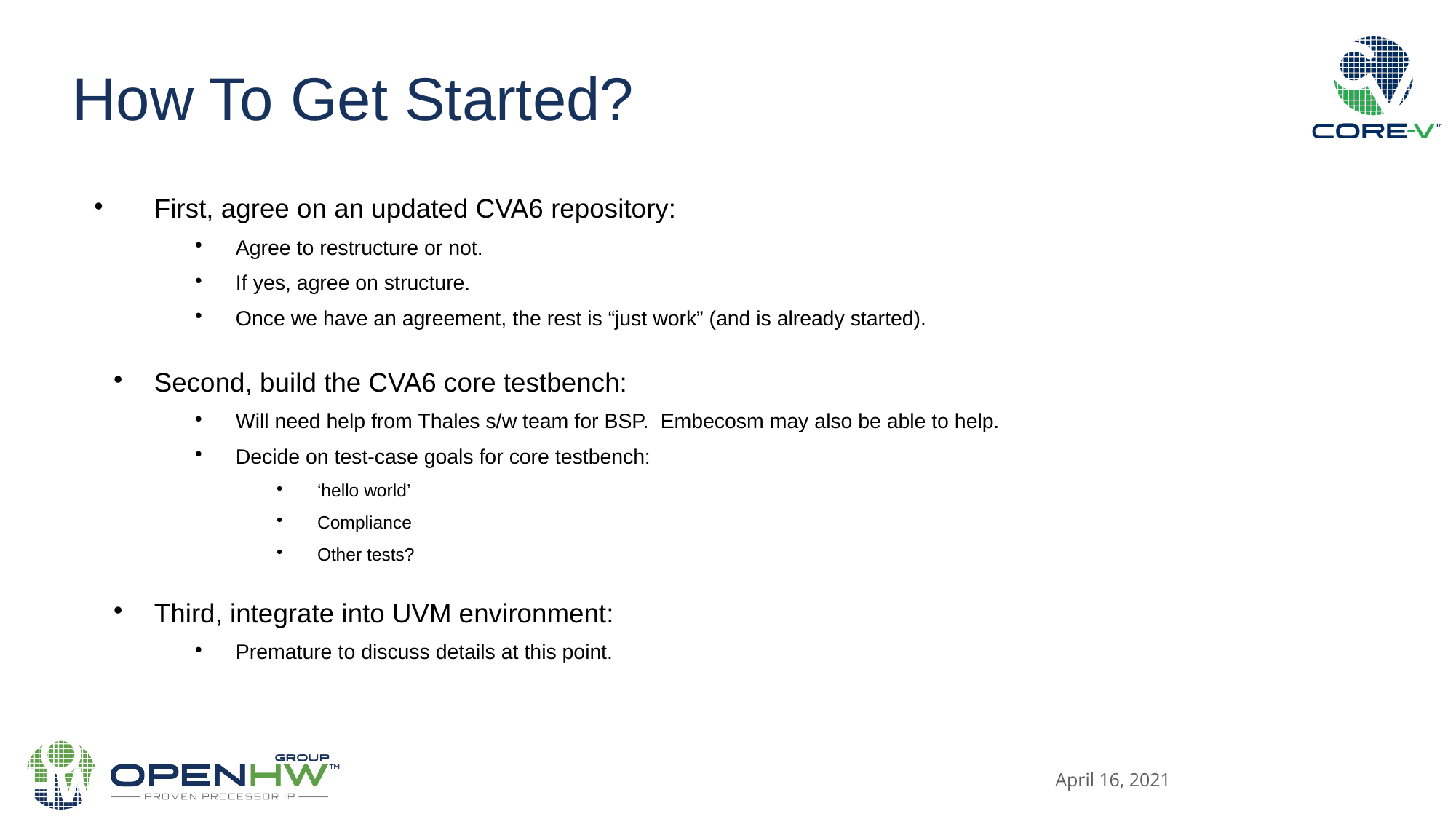

How To Get Started?
First, agree on an updated CVA6 repository:
Agree to restructure or not.
If yes, agree on structure.
Once we have an agreement, the rest is “just work” (and is already started).
Second, build the CVA6 core testbench:
Will need help from Thales s/w team for BSP.  Embecosm may also be able to help.
Decide on test-case goals for core testbench:
‘hello world’
Compliance
Other tests?
Third, integrate into UVM environment:
Premature to discuss details at this point.
April 16, 2021